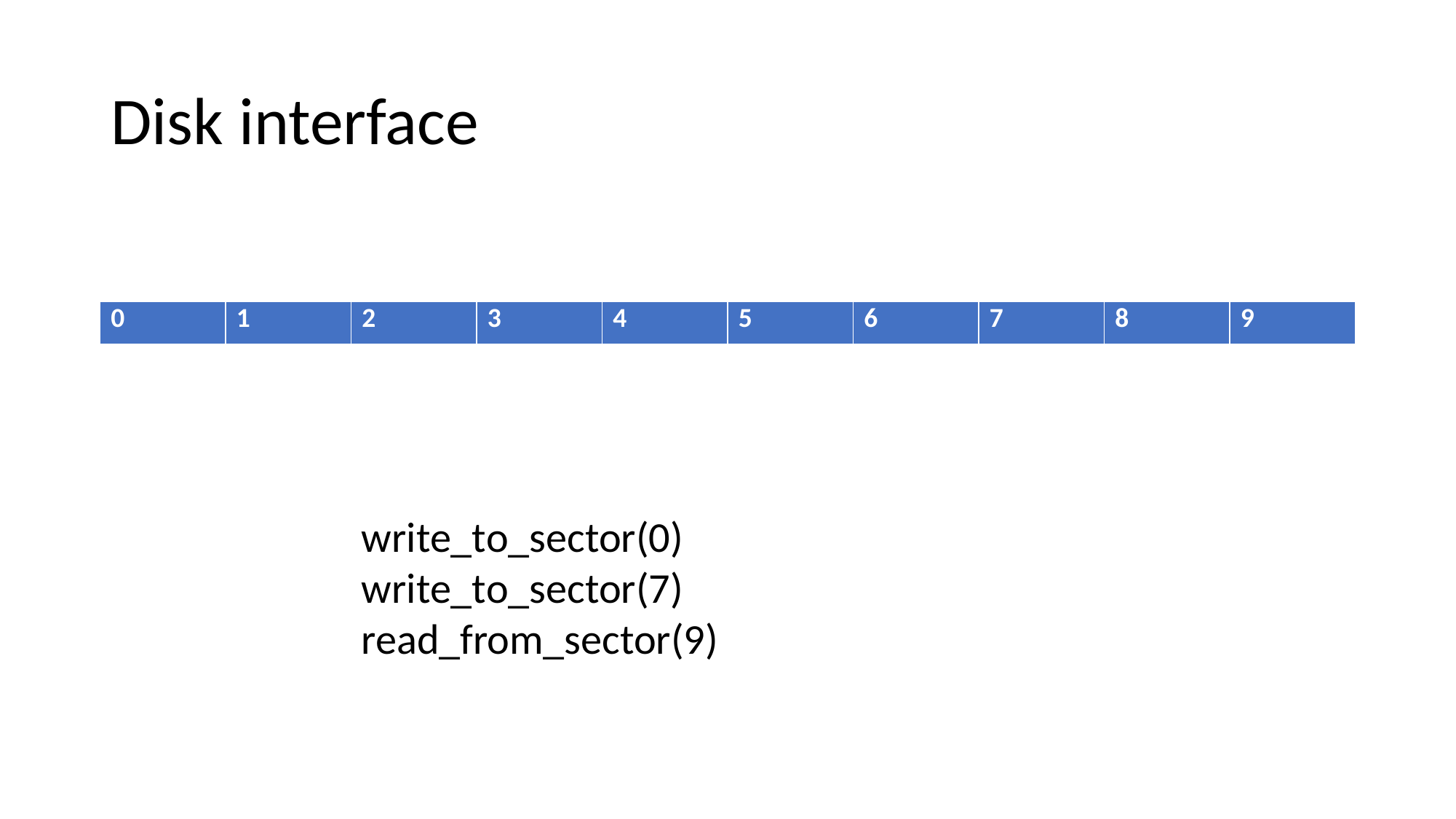

# Disk interface
| 0 | 1 | 2 | 3 | 4 | 5 | 6 | 7 | 8 | 9 |
| --- | --- | --- | --- | --- | --- | --- | --- | --- | --- |
write_to_sector(0)
write_to_sector(7)
read_from_sector(9)